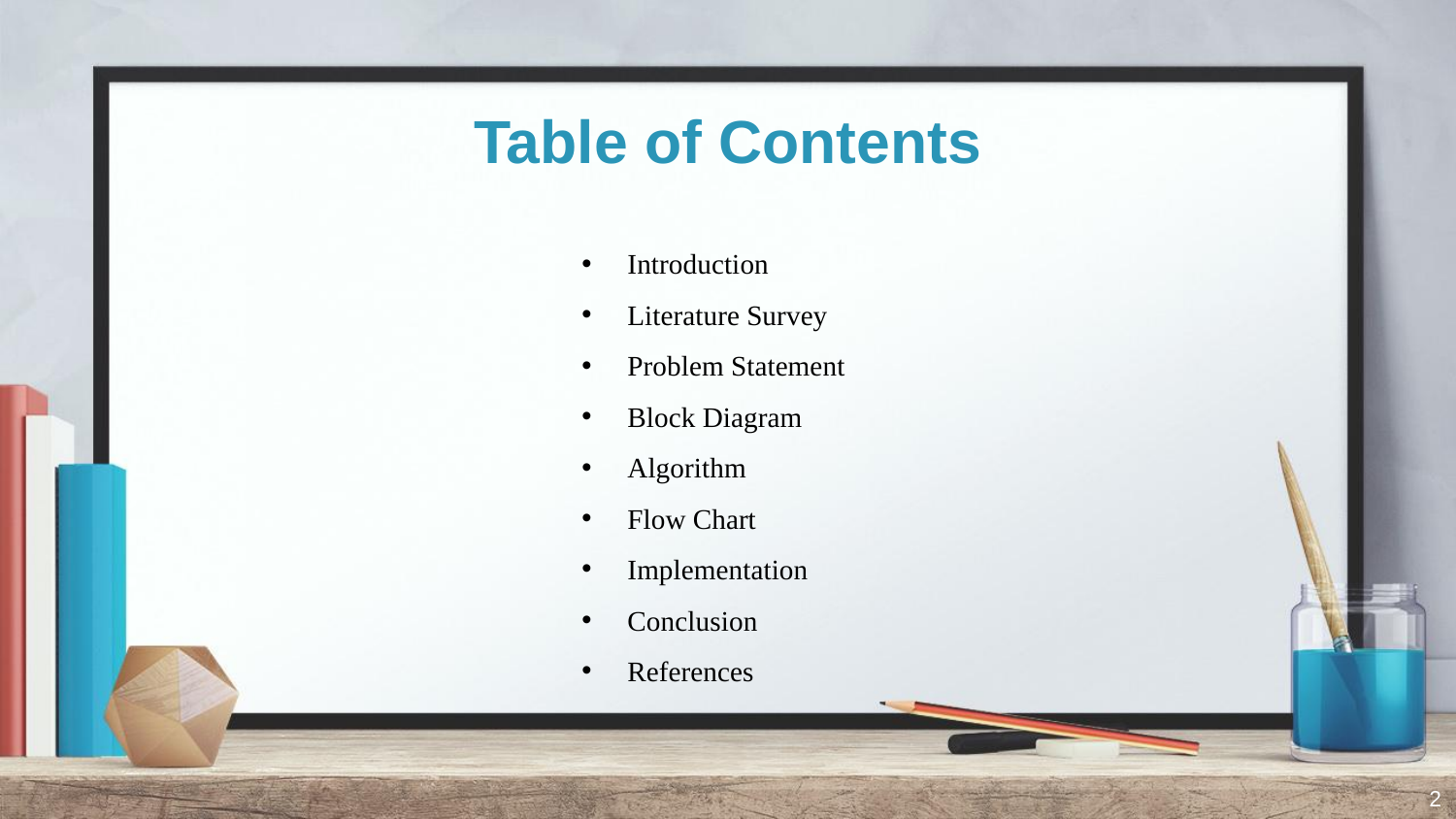

# Table of Contents
Introduction
Literature Survey
Problem Statement
Block Diagram
Algorithm
Flow Chart
Implementation
Conclusion
References
2